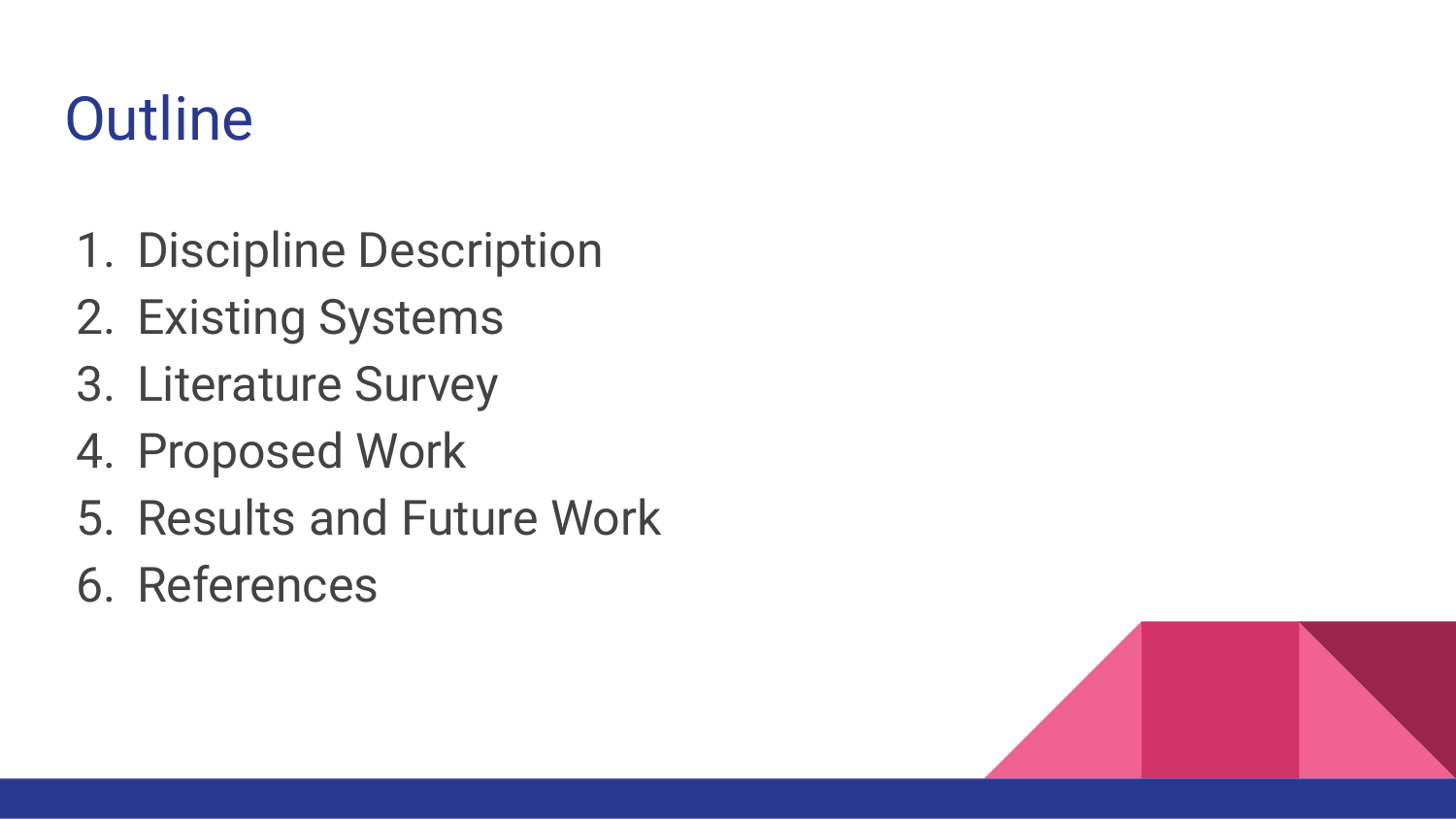

# Outline
Discipline Description
Existing Systems
Literature Survey
Proposed Work
Results and Future Work
References